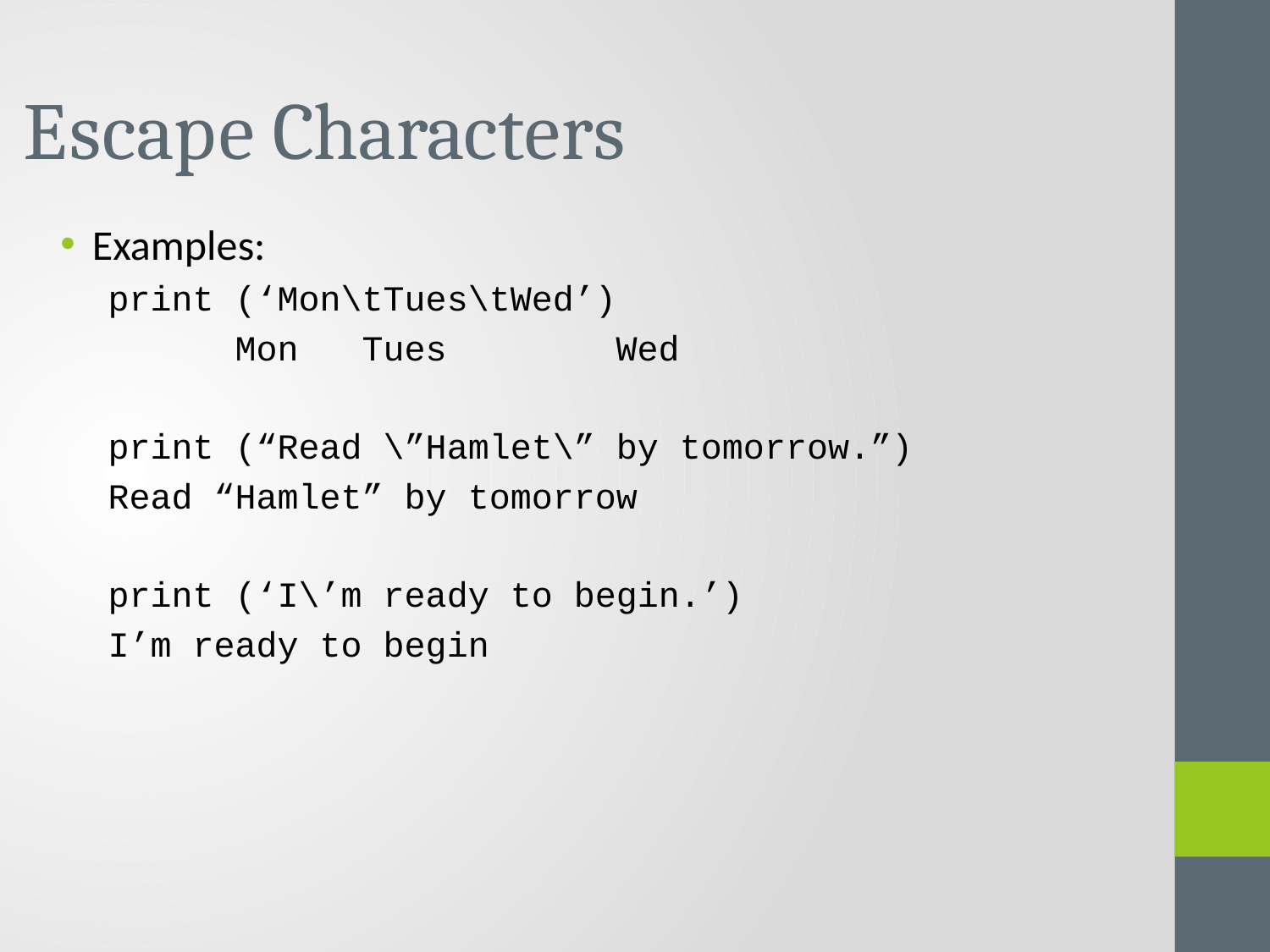

# Escape Characters
Examples:
print (‘Mon\tTues\tWed’)
	Mon	Tues  	Wed

print (“Read \”Hamlet\” by tomorrow.”)
Read “Hamlet” by tomorrow

print (‘I\’m ready to begin.’)
I’m ready to begin